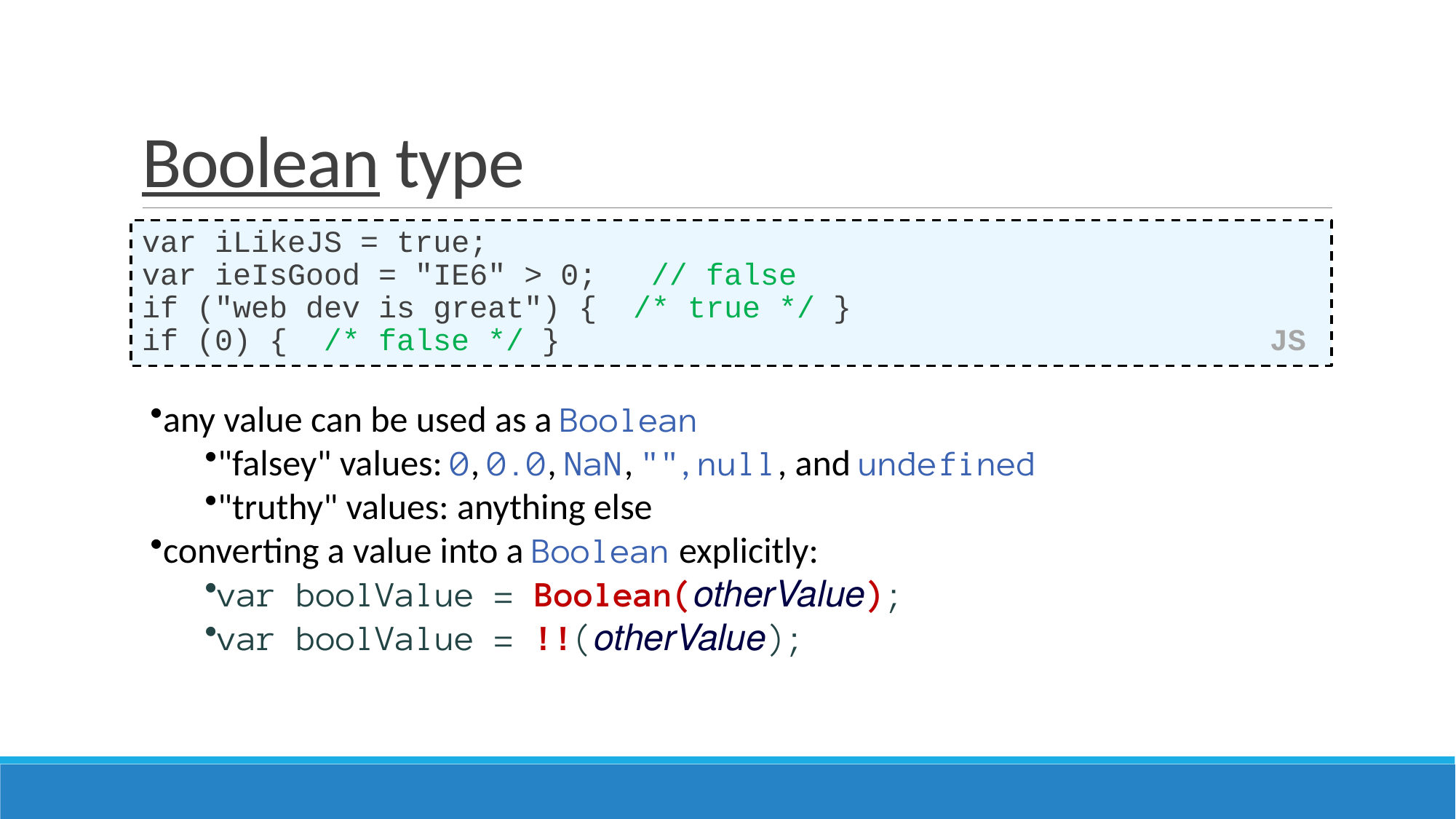

# Boolean type
var iLikeJS = true;
var ieIsGood = "IE6" > 0;   // false
if ("web dev is great") {  /* true */ }
if (0) {  /* false */ }                                       JS

any value can be used as a Boolean
"falsey" values: 0, 0.0, NaN, "", null, and undefined
"truthy" values: anything else
converting a value into a Boolean explicitly:
var boolValue = Boolean(otherValue);
var boolValue = !!(otherValue);